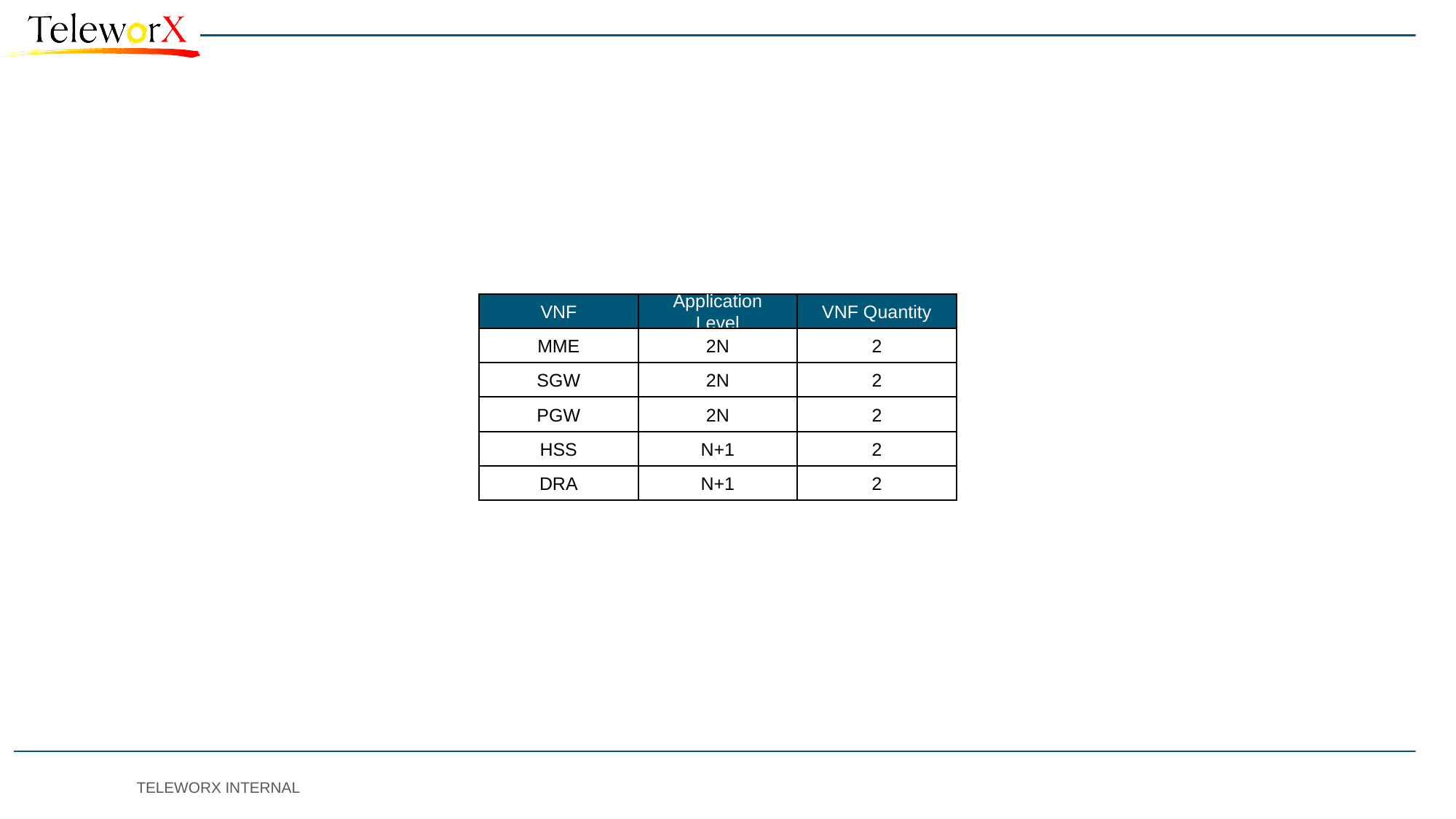

#
Application Level
VNF Quantity
VNF
2N
2
MME
2N
2
SGW
2N
2
PGW
N+1
2
HSS
N+1
2
DRA
TELEWORX INTERNAL